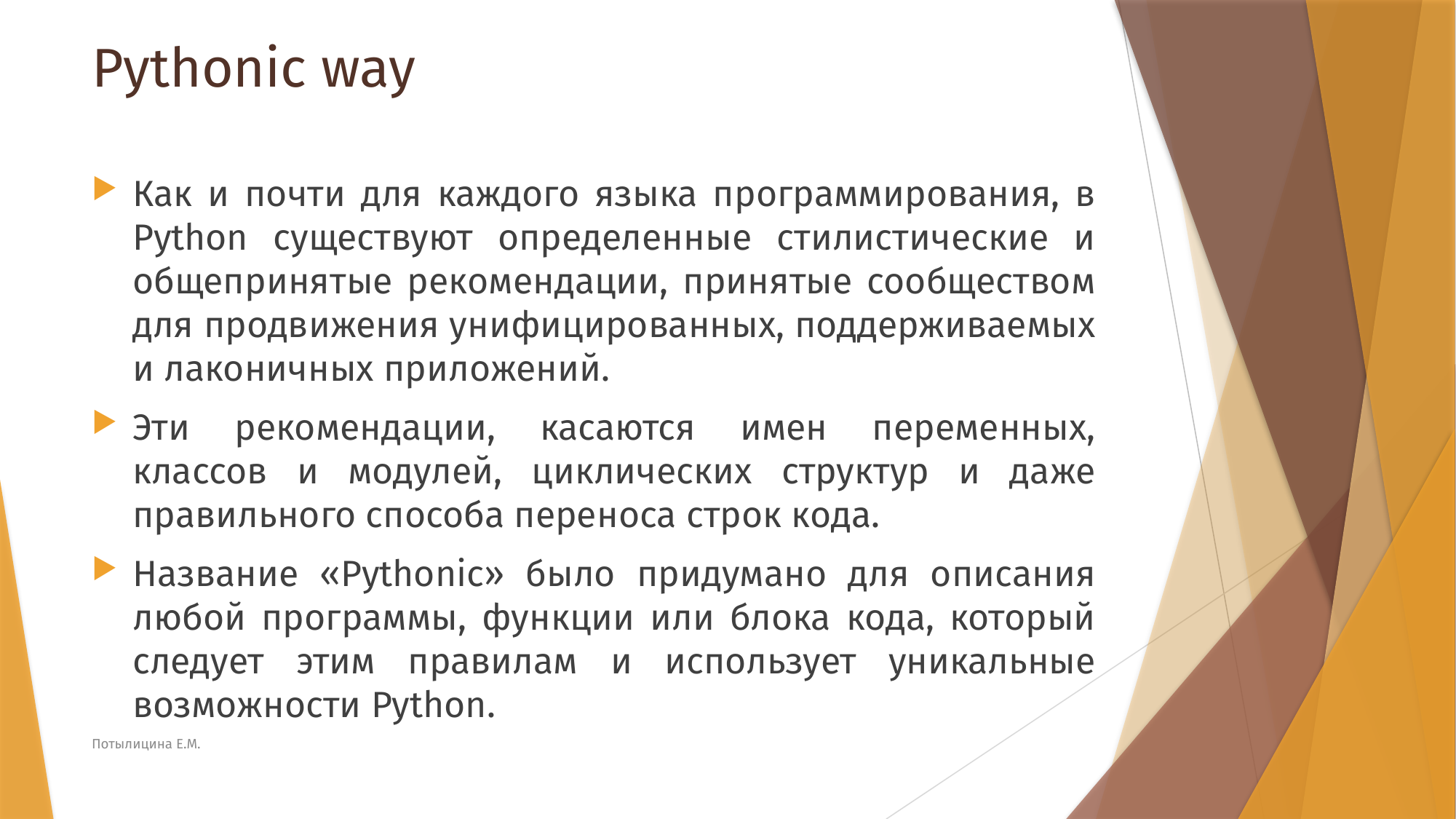

# Pythonic way
Как и почти для каждого языка программирования, в Python существуют определенные стилистические и общепринятые рекомендации, принятые сообществом для продвижения унифицированных, поддерживаемых и лаконичных приложений.
Эти рекомендации, касаются имен переменных, классов и модулей, циклических структур и даже правильного способа переноса строк кода.
Название «Pythonic» было придумано для описания любой программы, функции или блока кода, который следует этим правилам и использует уникальные возможности Python.
Потылицина Е.М.